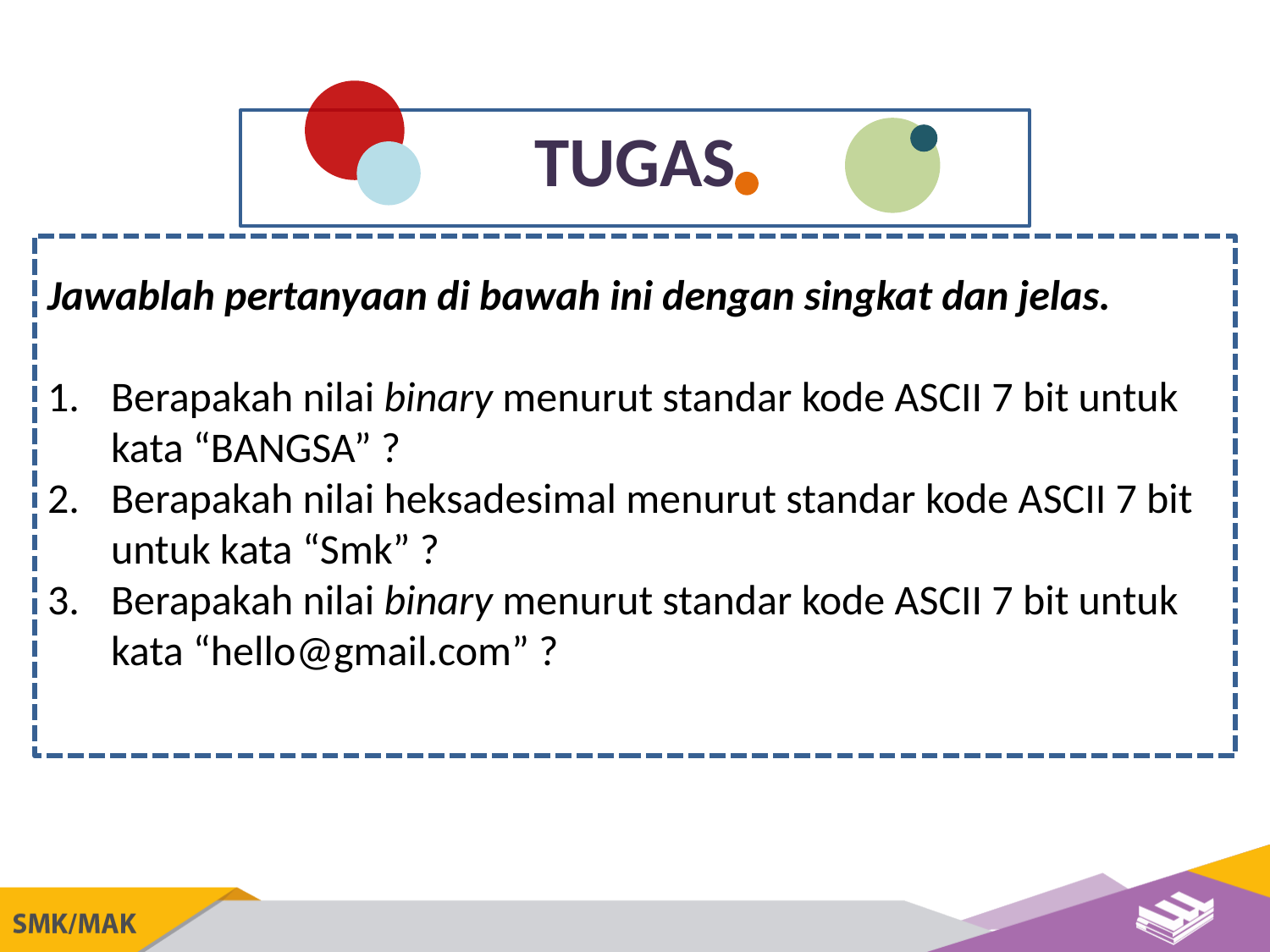

TUGAS

Jawablah pertanyaan di bawah ini dengan singkat dan jelas.

Berapakah nilai binary menurut standar kode ASCII 7 bit untuk kata “BANGSA” ?
Berapakah nilai heksadesimal menurut standar kode ASCII 7 bit untuk kata “Smk” ?
Berapakah nilai binary menurut standar kode ASCII 7 bit untuk kata “hello@gmail.com” ?